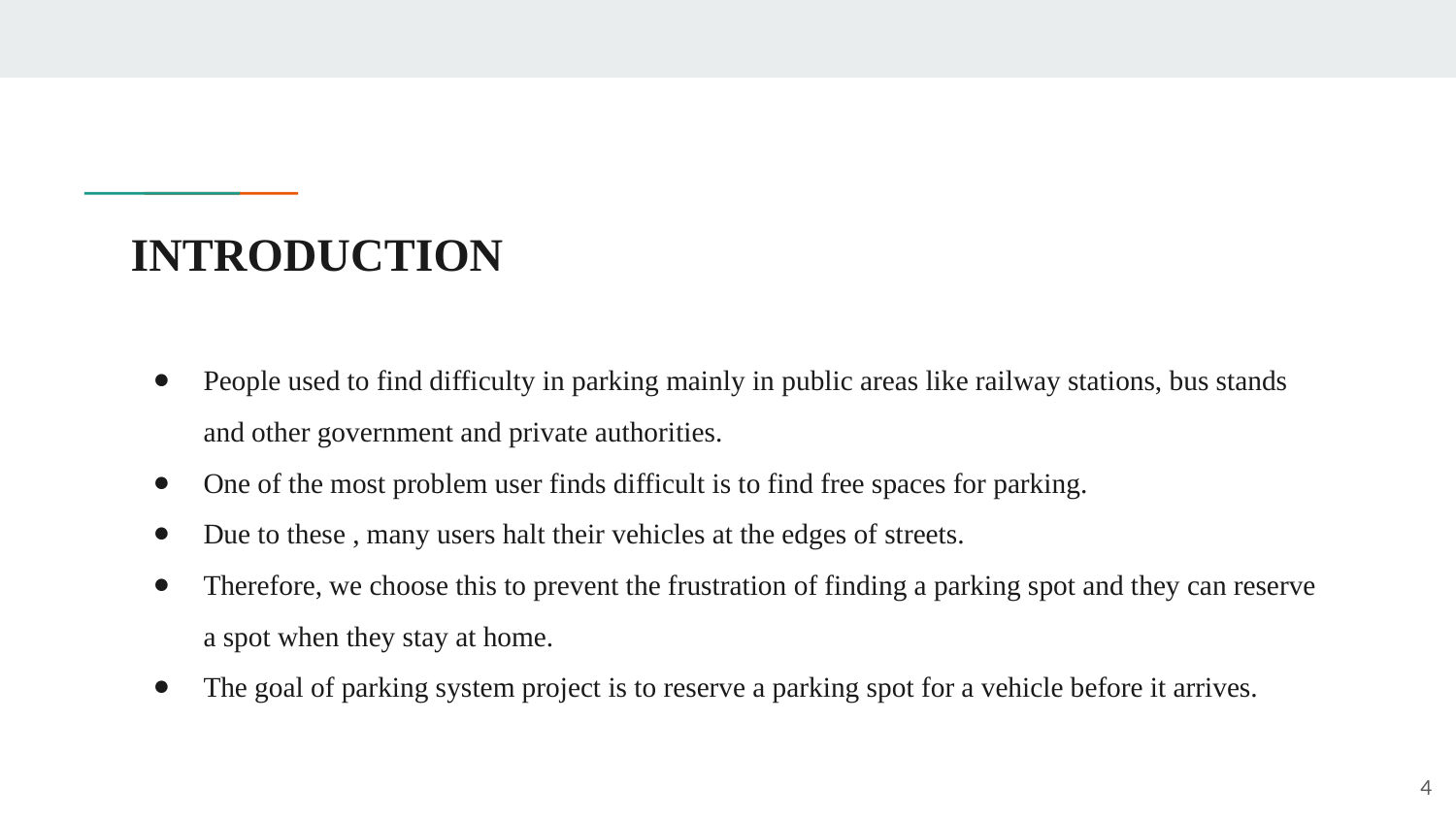

# INTRODUCTION
People used to find difficulty in parking mainly in public areas like railway stations, bus stands and other government and private authorities.
One of the most problem user finds difficult is to find free spaces for parking.
Due to these , many users halt their vehicles at the edges of streets.
Therefore, we choose this to prevent the frustration of finding a parking spot and they can reserve a spot when they stay at home.
The goal of parking system project is to reserve a parking spot for a vehicle before it arrives.

4